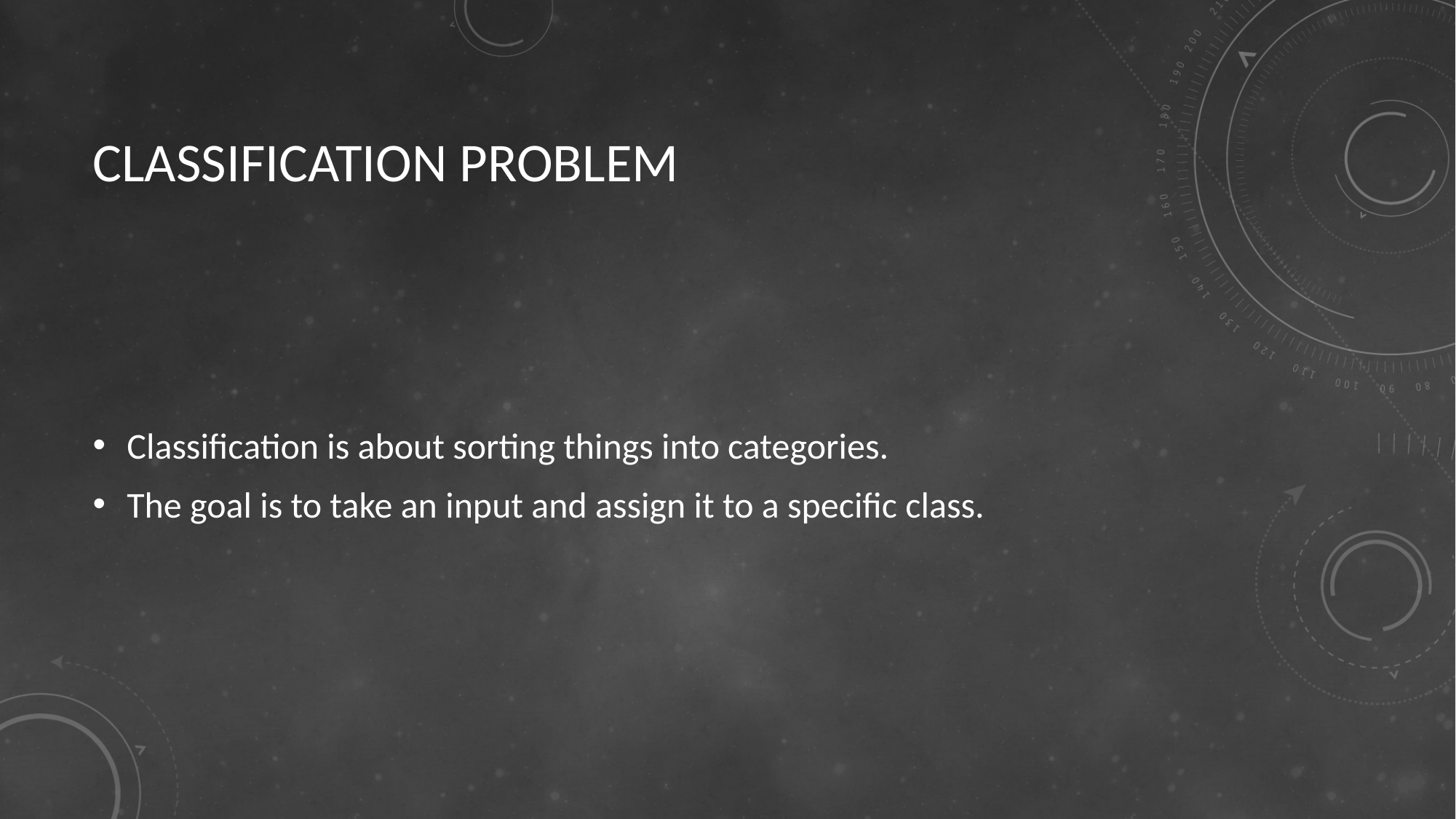

# CLASSIFICATION PROBLEM
Classification is about sorting things into categories.
The goal is to take an input and assign it to a specific class.